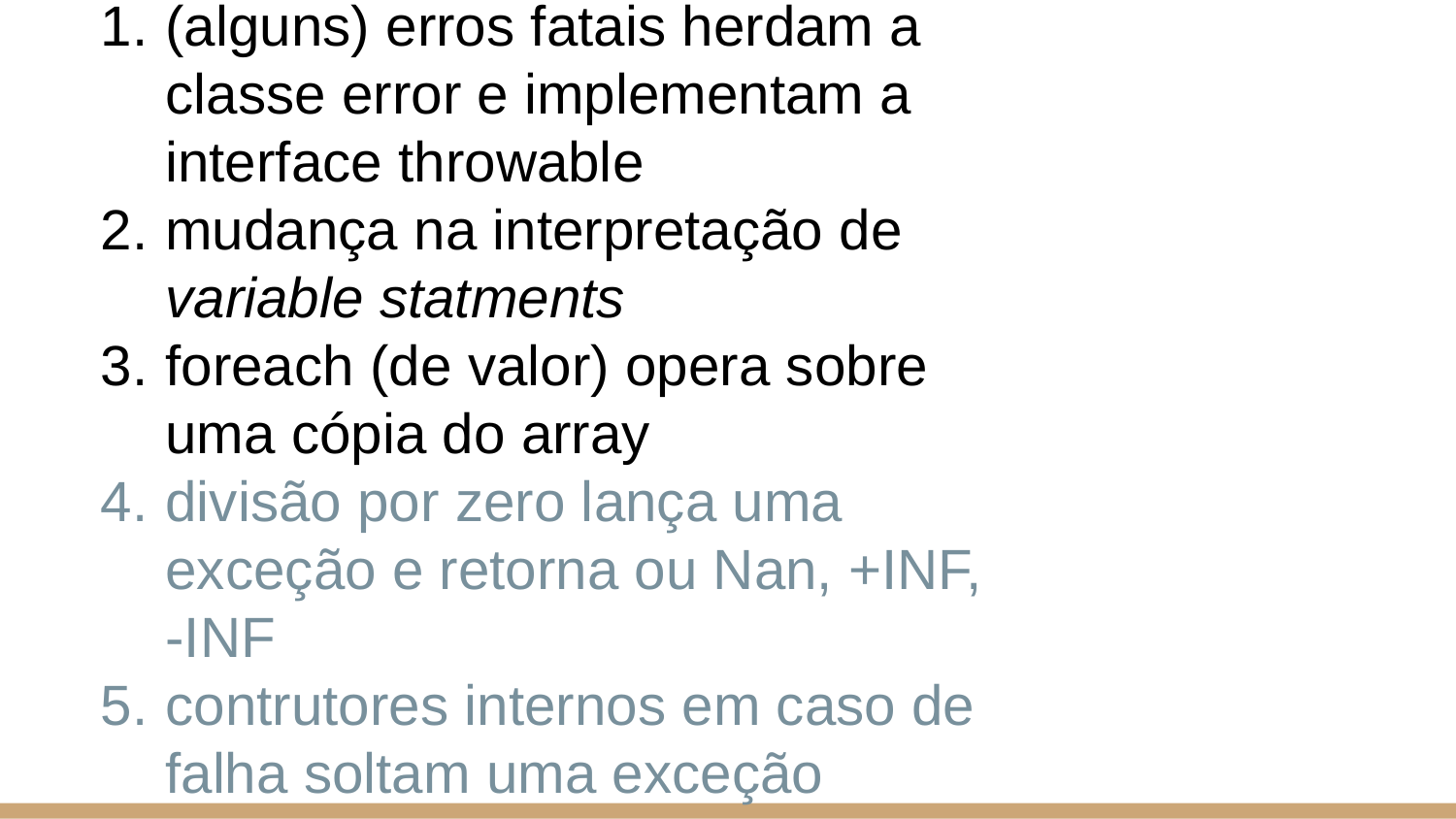

# (alguns) erros fatais herdam a classe error e implementam a interface throwable
mudança na interpretação de variable statments
foreach (de valor) opera sobre uma cópia do array
divisão por zero lança uma exceção e retorna ou Nan, +INF, -INF
contrutores internos em caso de falha soltam uma exceção